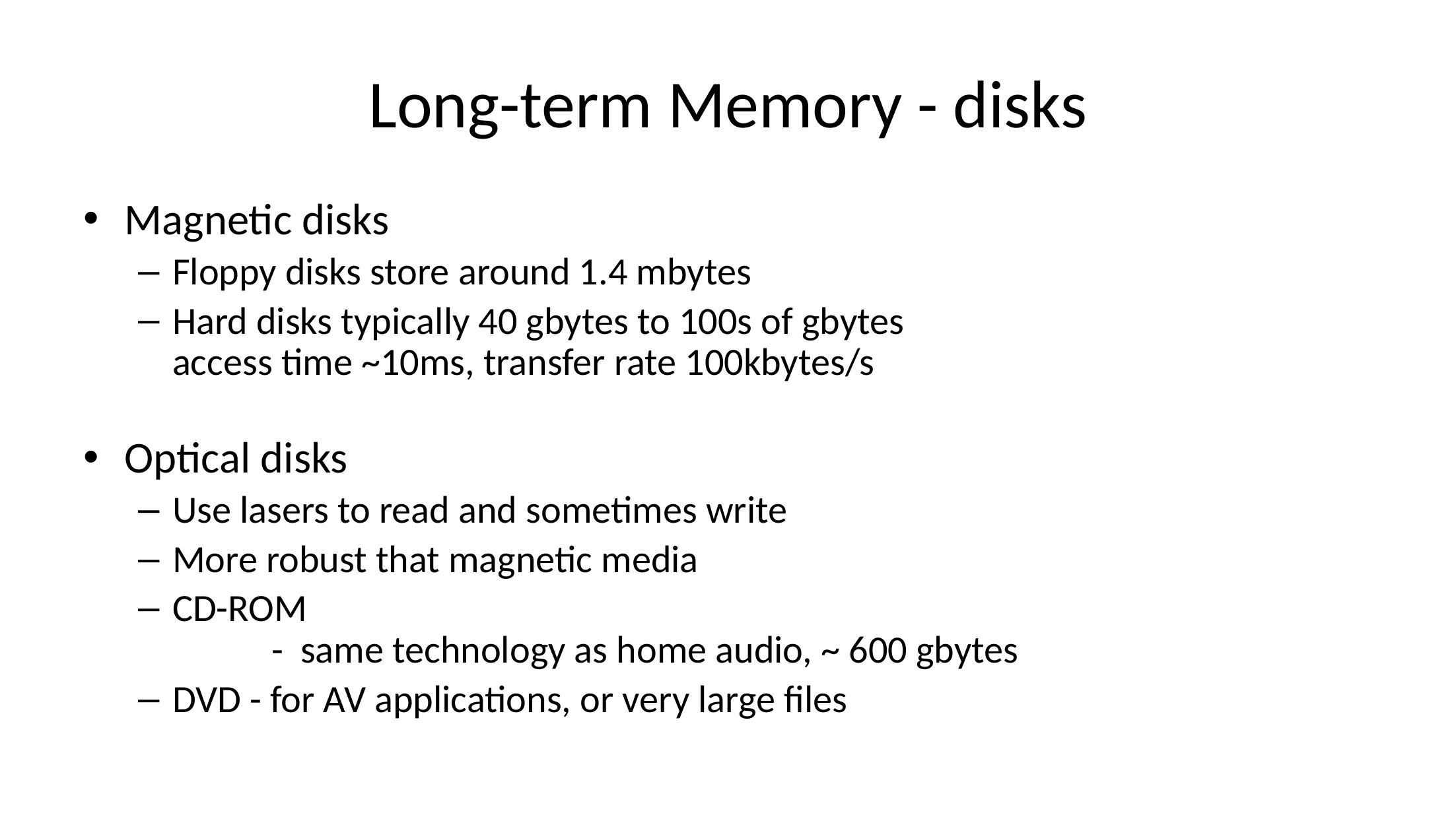

# Long-term Memory - disks
Magnetic disks
Floppy disks store around 1.4 mbytes
Hard disks typically 40 gbytes to 100s of gbytes
access time ~10ms, transfer rate 100kbytes/s

Optical disks
Use lasers to read and sometimes write
More robust that magnetic media
CD-ROM
	-  same technology as home audio, ~ 600 gbytes
DVD - for AV applications, or very large files